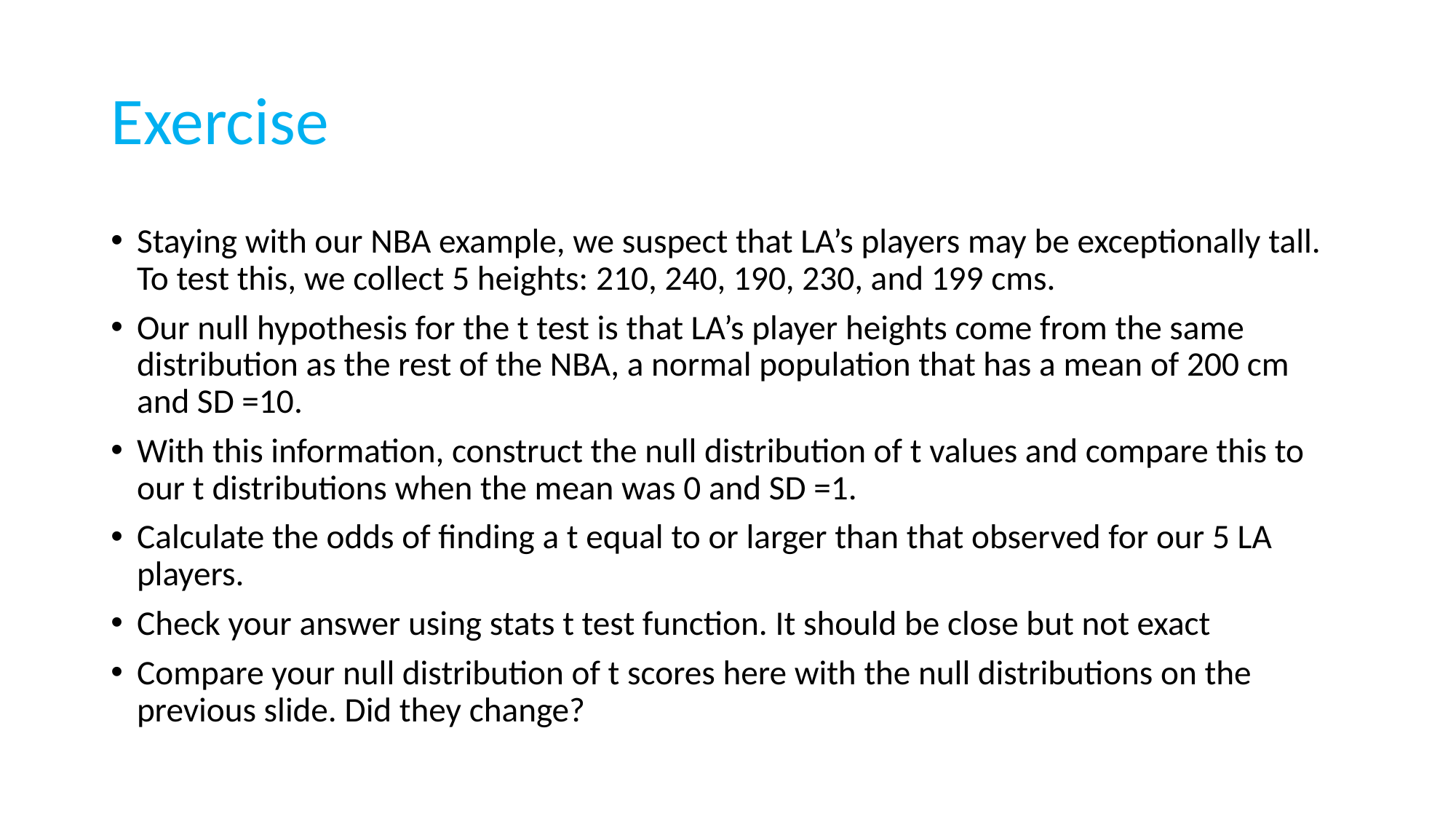

# Exercise
Staying with our NBA example, we suspect that LA’s players may be exceptionally tall. To test this, we collect 5 heights: 210, 240, 190, 230, and 199 cms.
Our null hypothesis for the t test is that LA’s player heights come from the same distribution as the rest of the NBA, a normal population that has a mean of 200 cm and SD =10.
With this information, construct the null distribution of t values and compare this to our t distributions when the mean was 0 and SD =1.
Calculate the odds of finding a t equal to or larger than that observed for our 5 LA players.
Check your answer using stats t test function. It should be close but not exact
Compare your null distribution of t scores here with the null distributions on the previous slide. Did they change?